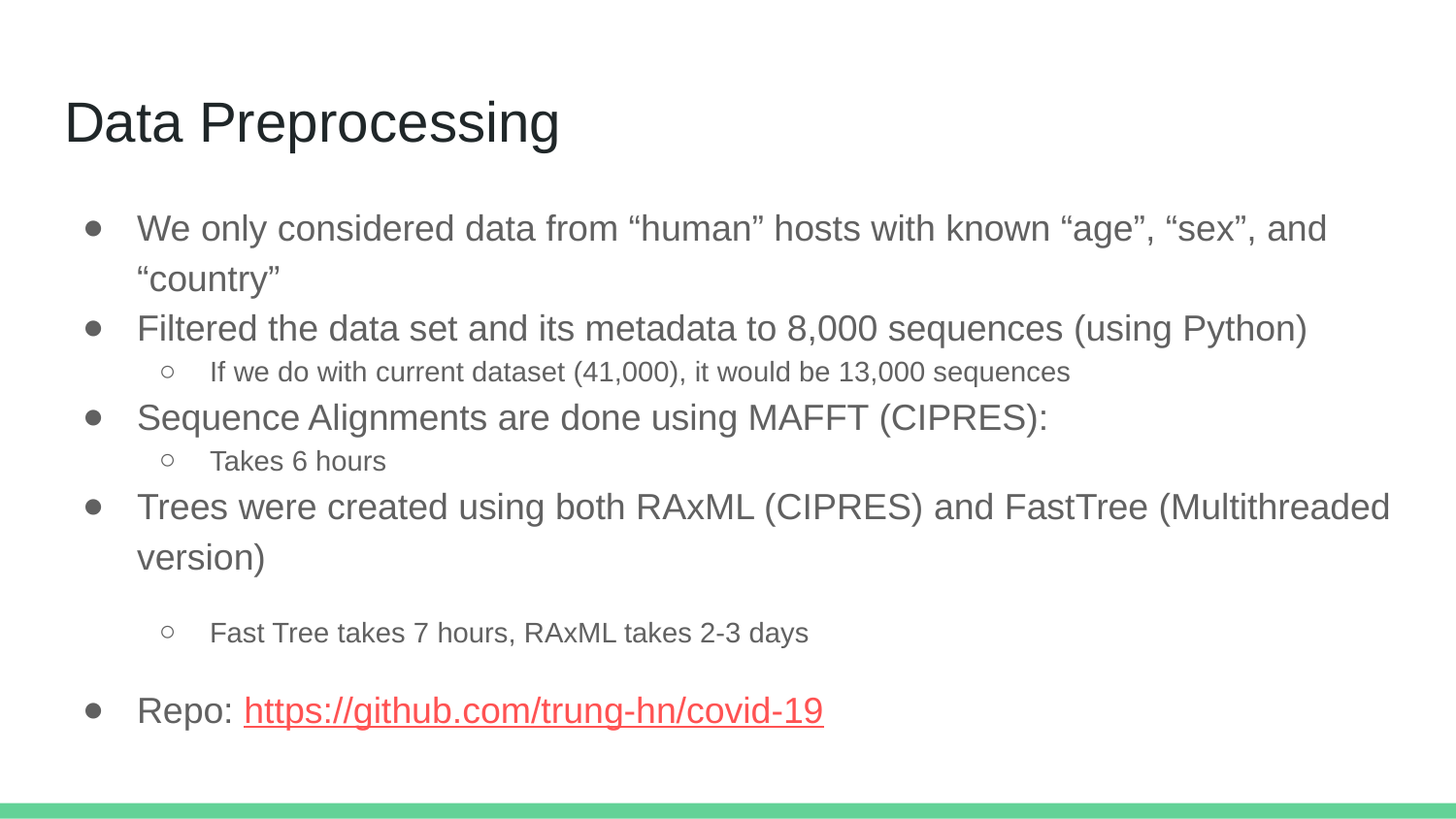

# Data Preprocessing
We only considered data from “human” hosts with known “age”, “sex”, and “country”
Filtered the data set and its metadata to 8,000 sequences (using Python)
If we do with current dataset (41,000), it would be 13,000 sequences
Sequence Alignments are done using MAFFT (CIPRES):
Takes 6 hours
Trees were created using both RAxML (CIPRES) and FastTree (Multithreaded version)
Fast Tree takes 7 hours, RAxML takes 2-3 days
Repo: https://github.com/trung-hn/covid-19